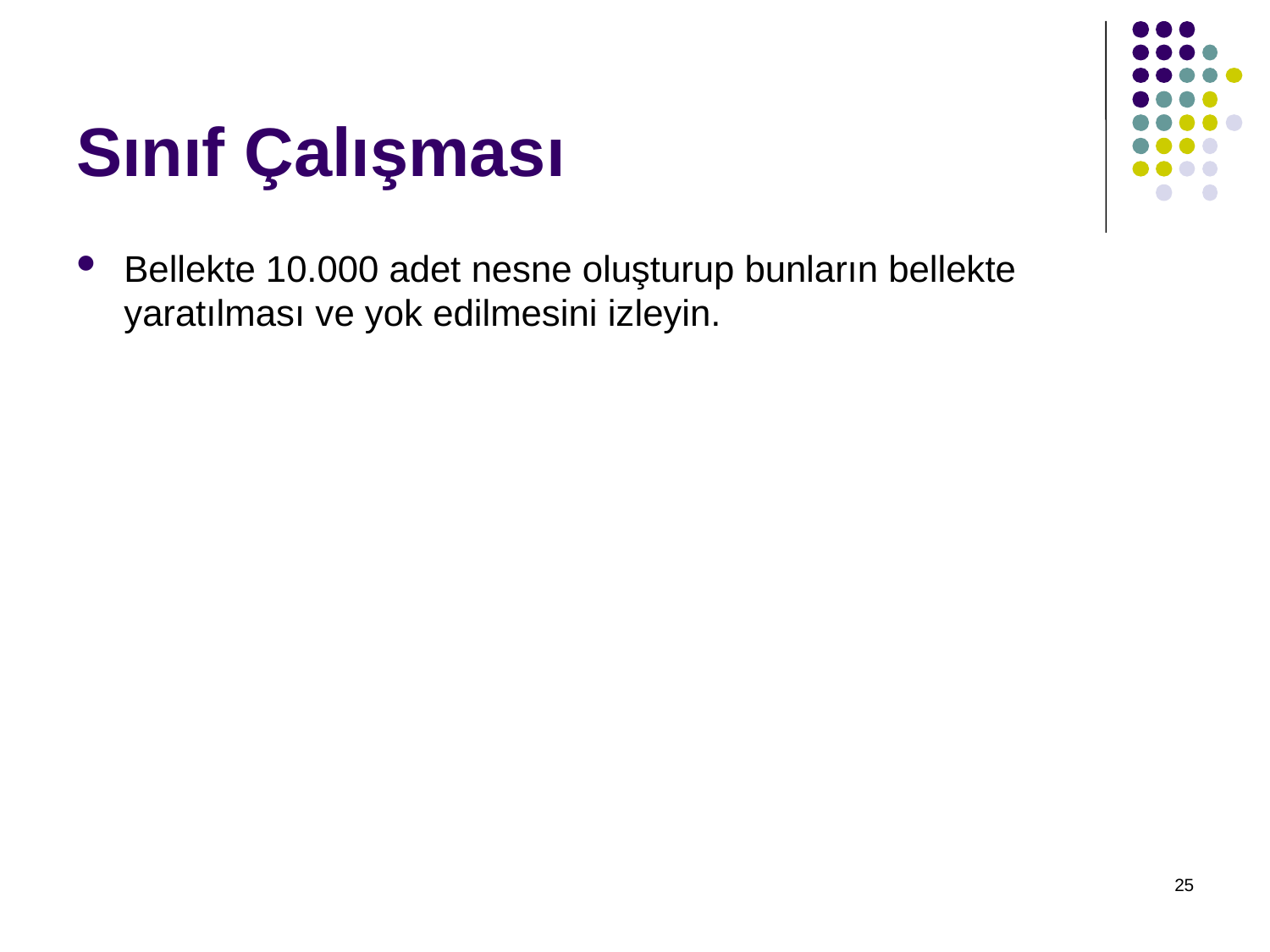

Sınıf Çalışması
Bellekte 10.000 adet nesne oluşturup bunların bellekte yaratılması ve yok edilmesini izleyin.
25